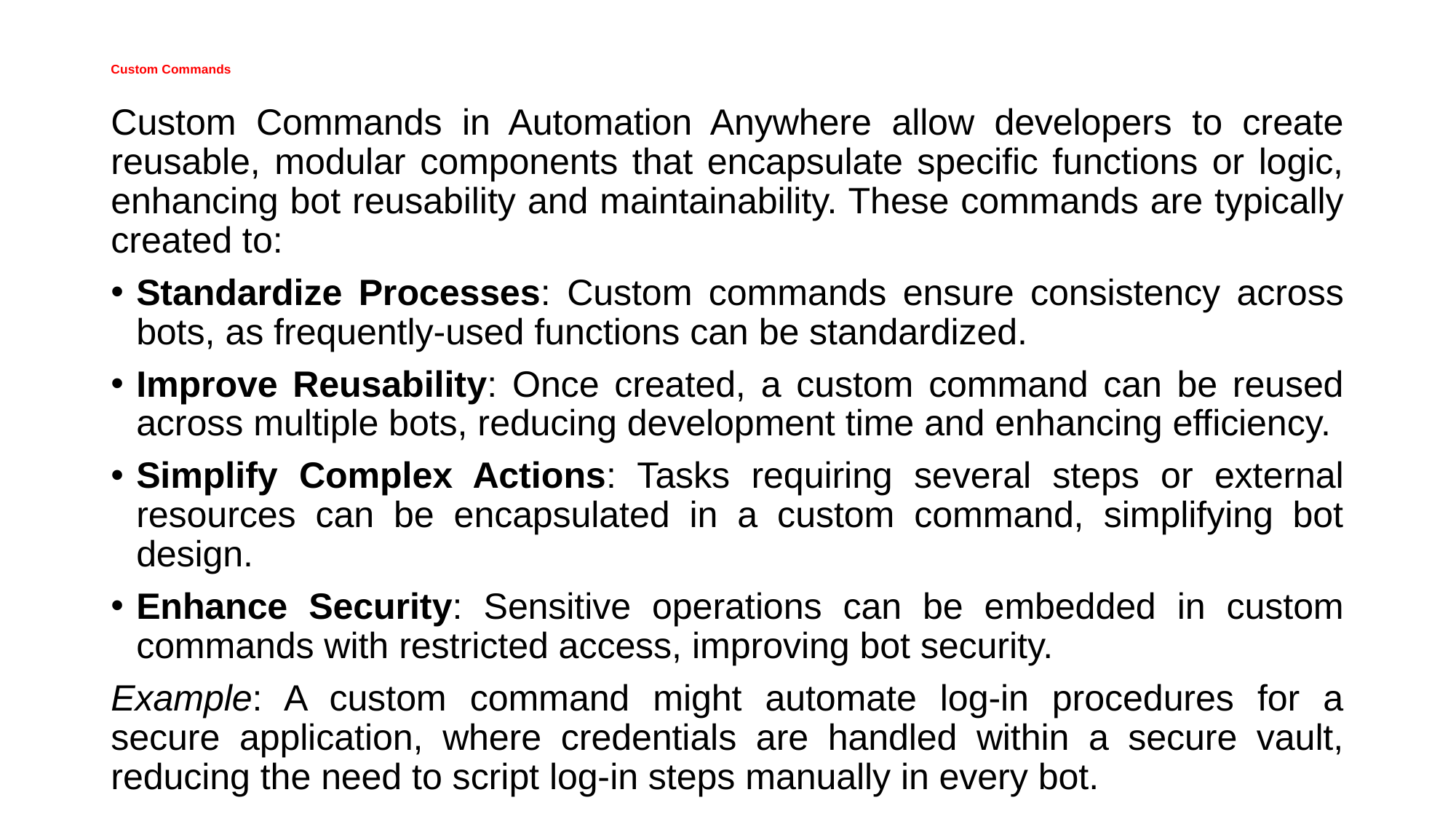

# Custom Commands
Custom Commands in Automation Anywhere allow developers to create reusable, modular components that encapsulate specific functions or logic, enhancing bot reusability and maintainability. These commands are typically created to:
Standardize Processes: Custom commands ensure consistency across bots, as frequently-used functions can be standardized.
Improve Reusability: Once created, a custom command can be reused across multiple bots, reducing development time and enhancing efficiency.
Simplify Complex Actions: Tasks requiring several steps or external resources can be encapsulated in a custom command, simplifying bot design.
Enhance Security: Sensitive operations can be embedded in custom commands with restricted access, improving bot security.
Example: A custom command might automate log-in procedures for a secure application, where credentials are handled within a secure vault, reducing the need to script log-in steps manually in every bot.